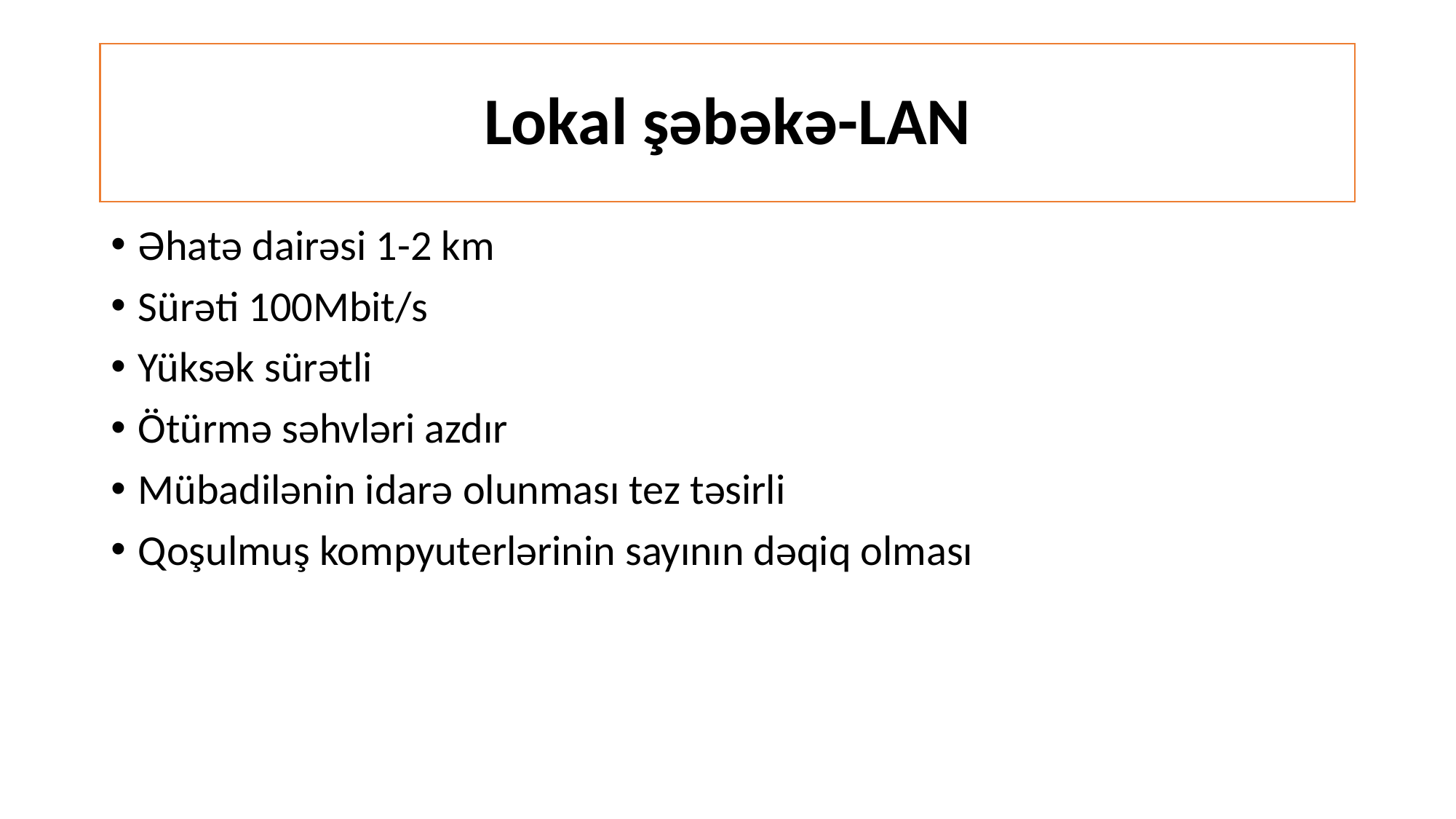

# Lokal şəbəkə-LAN
Əhatə dairəsi 1-2 km
Sürəti 100Mbit/s
Yüksək sürətli
Ötürmə səhvləri azdır
Mübadilənin idarə olunması tez təsirli
Qoşulmuş kompyuterlərinin sayının dəqiq olması